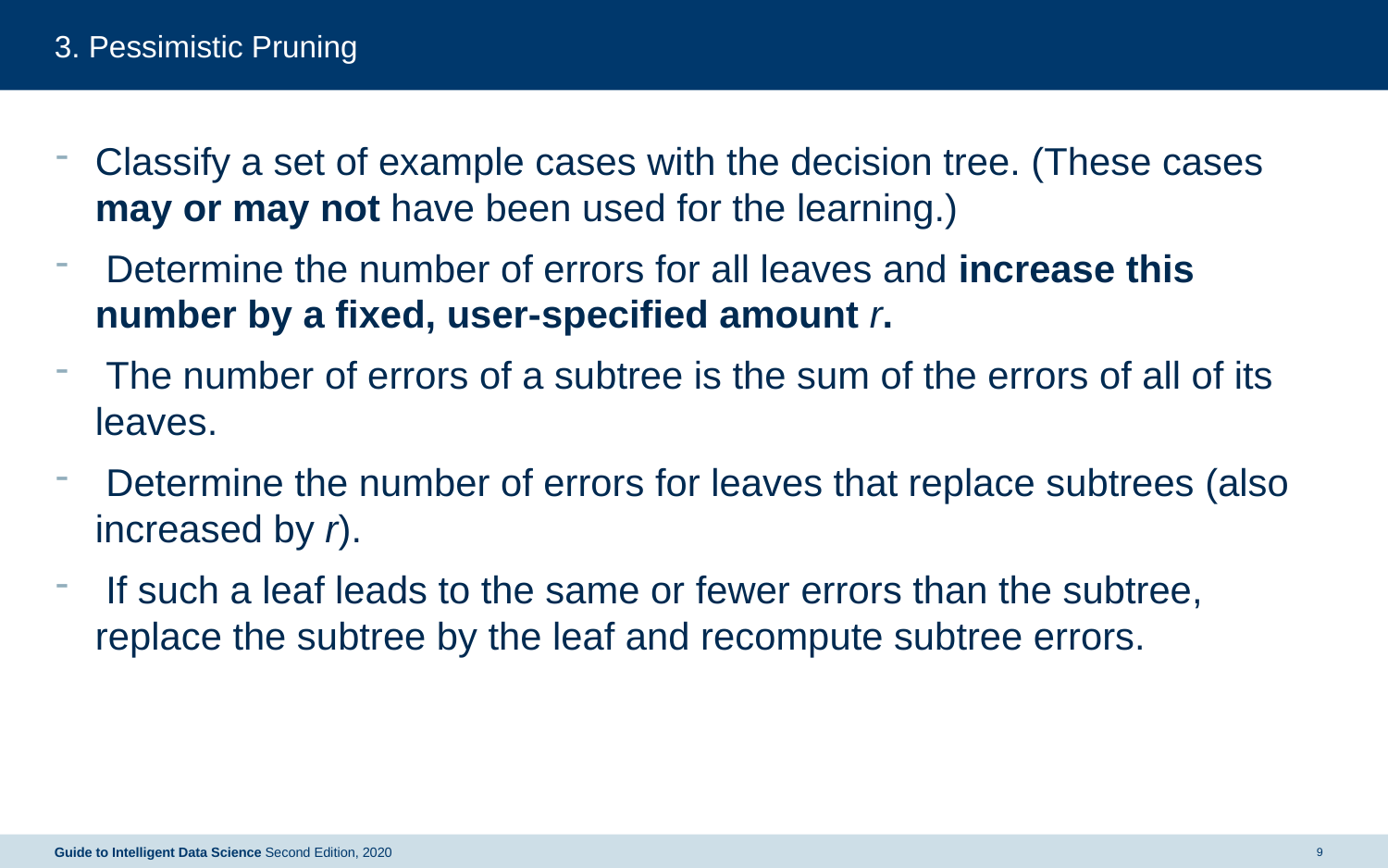

# 3. Pessimistic Pruning
Classify a set of example cases with the decision tree. (These cases may or may not have been used for the learning.)
 Determine the number of errors for all leaves and increase this number by a fixed, user-specified amount r.
 The number of errors of a subtree is the sum of the errors of all of its leaves.
 Determine the number of errors for leaves that replace subtrees (also increased by r).
 If such a leaf leads to the same or fewer errors than the subtree, replace the subtree by the leaf and recompute subtree errors.
Guide to Intelligent Data Science Second Edition, 2020
9